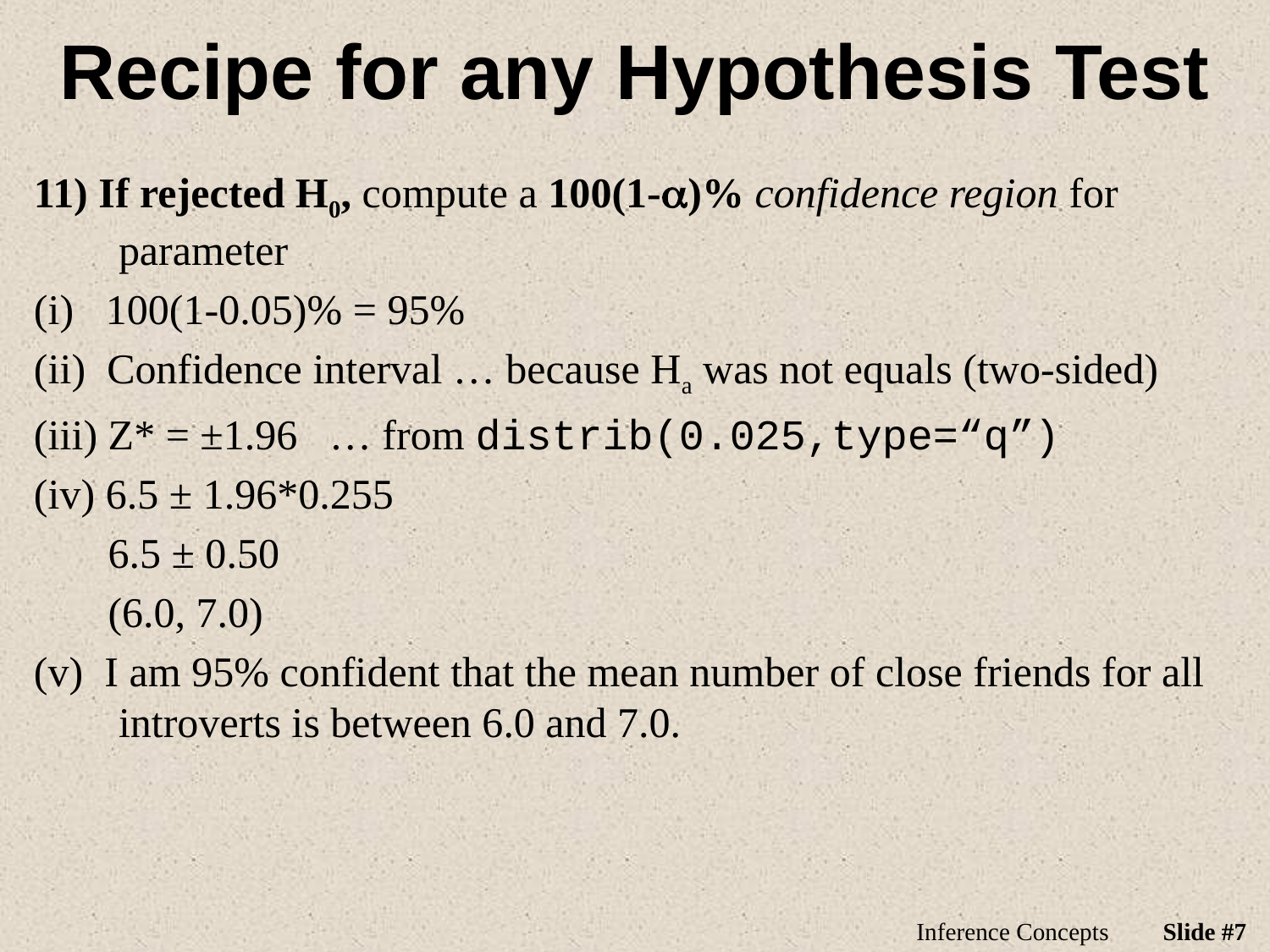

# Recipe for any Hypothesis Test
11) If rejected H0, compute a 100(1-α)% confidence region for  parameter
(i)   100(1-0.05)% = 95%
(ii)  Confidence interval … because Ha was not equals (two-sided)
(iii) Z* = ±1.96   … from distrib(0.025,type=“q”)
(iv) 6.5 ± 1.96*0.255
       6.5 ± 0.50
       (6.0, 7.0)
(v)  I am 95% confident that the mean number of close friends for all introverts is between 6.0 and 7.0.
Inference Concepts
Slide #7